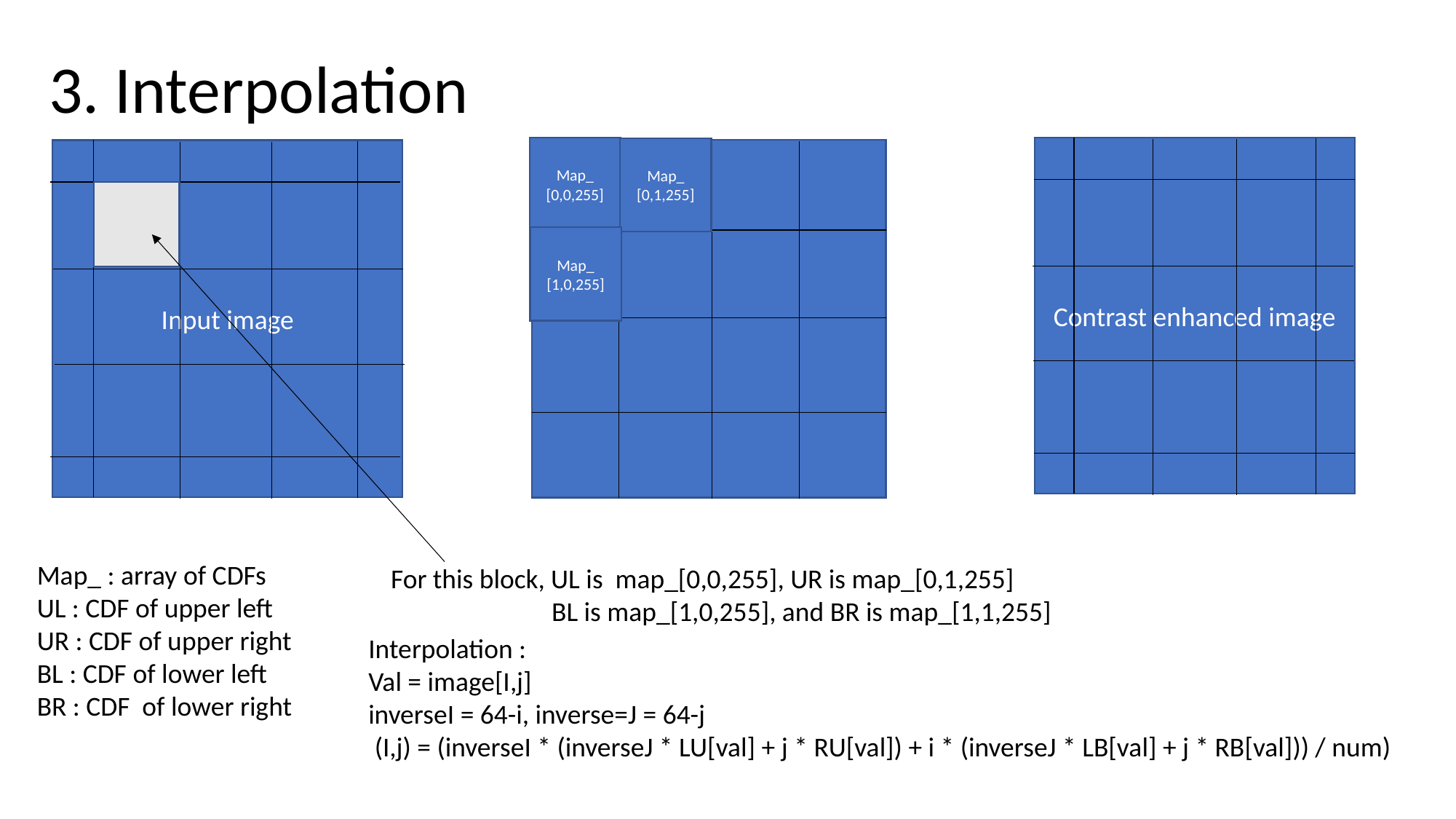

# 3. Interpolation
Contrast enhanced image
Map_
[0,0,255]
Map_
[0,1,255]

Map_
[1,0,255]
Input image

Map_ : array of CDFs
UL : CDF of upper left
UR : CDF of upper right
BL : CDF of lower left
BR : CDF  of lower right
For this block, UL is  map_[0,0,255], UR is map_[0,1,255]
                          BL is map_[1,0,255], and BR is map_[1,1,255]
Interpolation :
Val = image[I,j]
inverseI = 64-i, inverse=J = 64-j
 (I,j) = (inverseI * (inverseJ * LU[val] + j * RU[val]) + i * (inverseJ * LB[val] + j * RB[val])) / num)